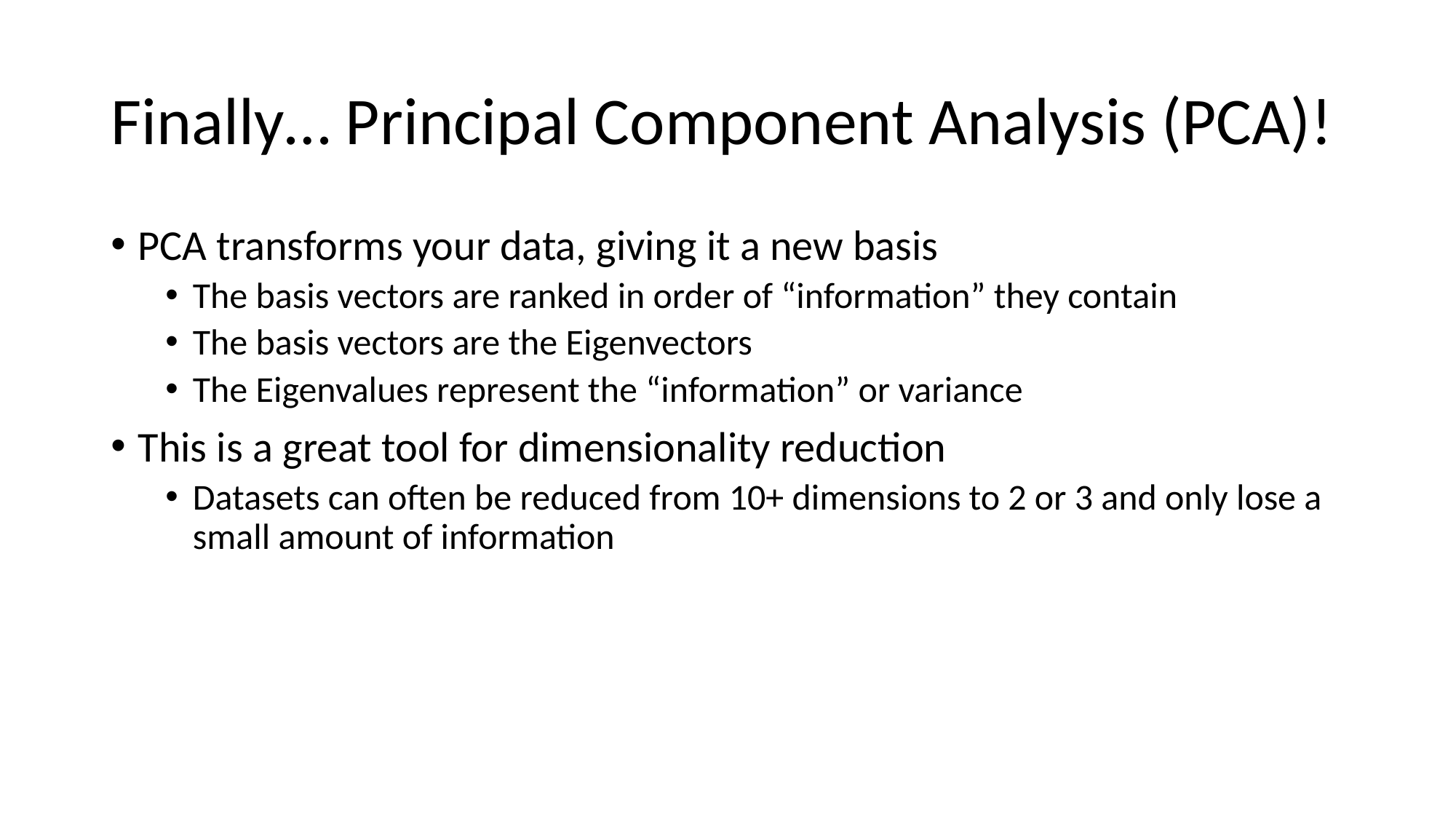

# Finally… Principal Component Analysis (PCA)!
PCA transforms your data, giving it a new basis
The basis vectors are ranked in order of “information” they contain
The basis vectors are the Eigenvectors
The Eigenvalues represent the “information” or variance
This is a great tool for dimensionality reduction
Datasets can often be reduced from 10+ dimensions to 2 or 3 and only lose a small amount of information